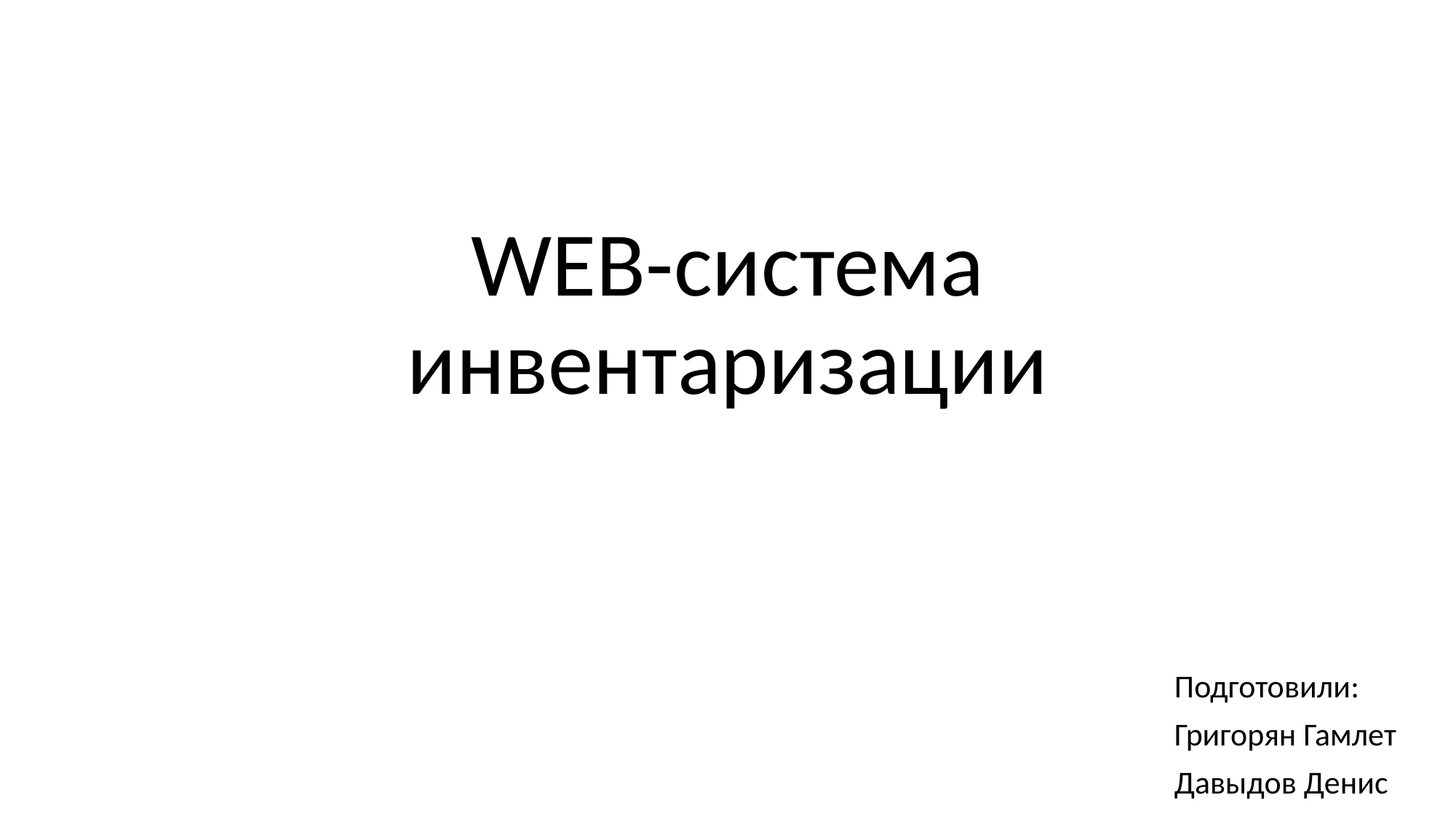

# WEB-система инвентаризации
Подготовили:
Григорян Гамлет
Давыдов Денис